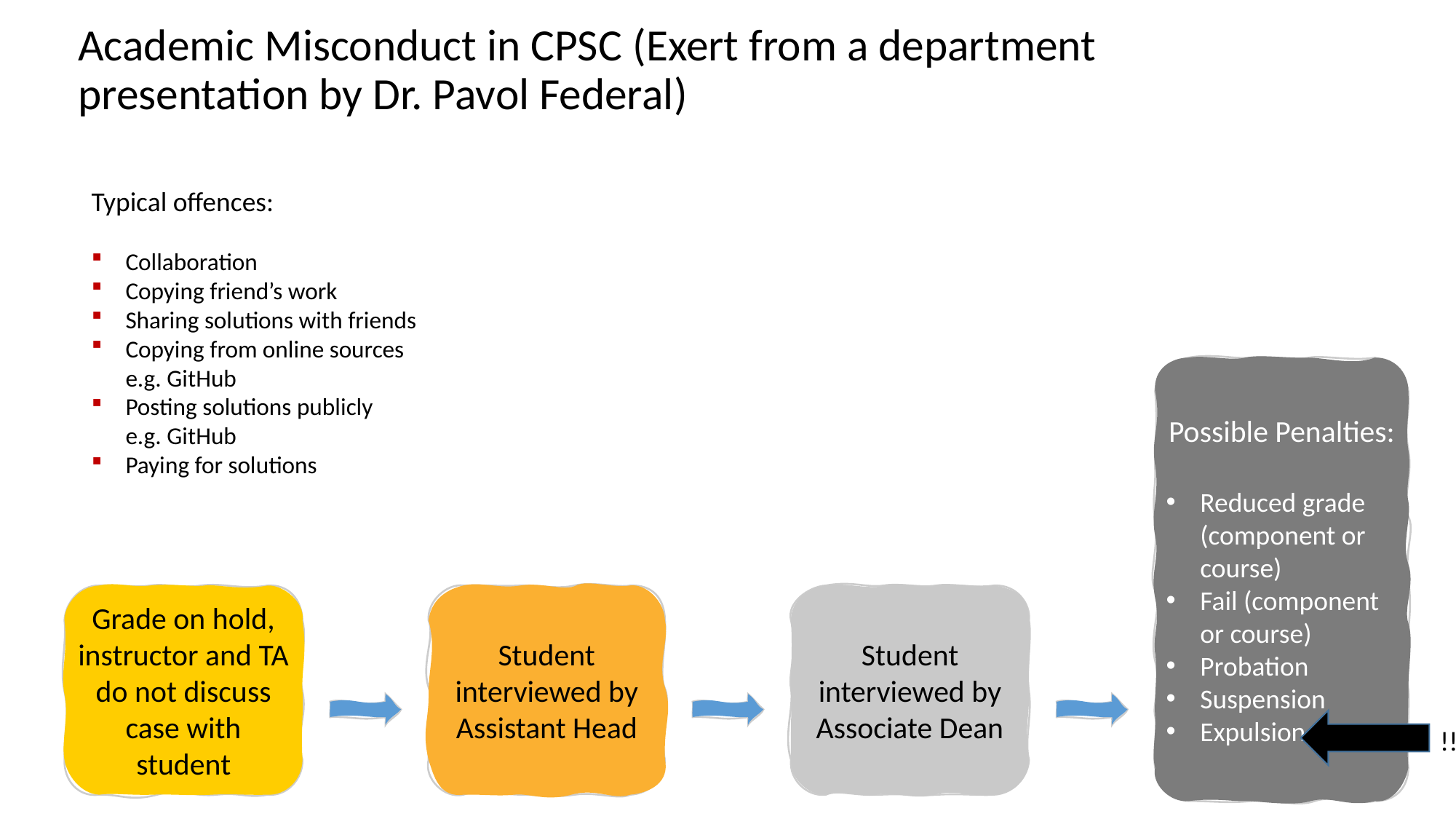

# Academic Misconduct in CPSC (Exert from a department presentation by Dr. Pavol Federal)
Typical offences:

Collaboration
Copying friend’s work
Sharing solutions with friends
Copying from online sources
e.g. GitHub
Posting solutions publicly
e.g. GitHub
Paying for solutions

Possible Penalties:

Reduced grade (component or course)
Fail (component or course)
Probation
Suspension
Expulsion
Student interviewed by Assistant Head
Grade on hold, instructor and TA do not discuss case with student
Student interviewed by Associate Dean

!!!